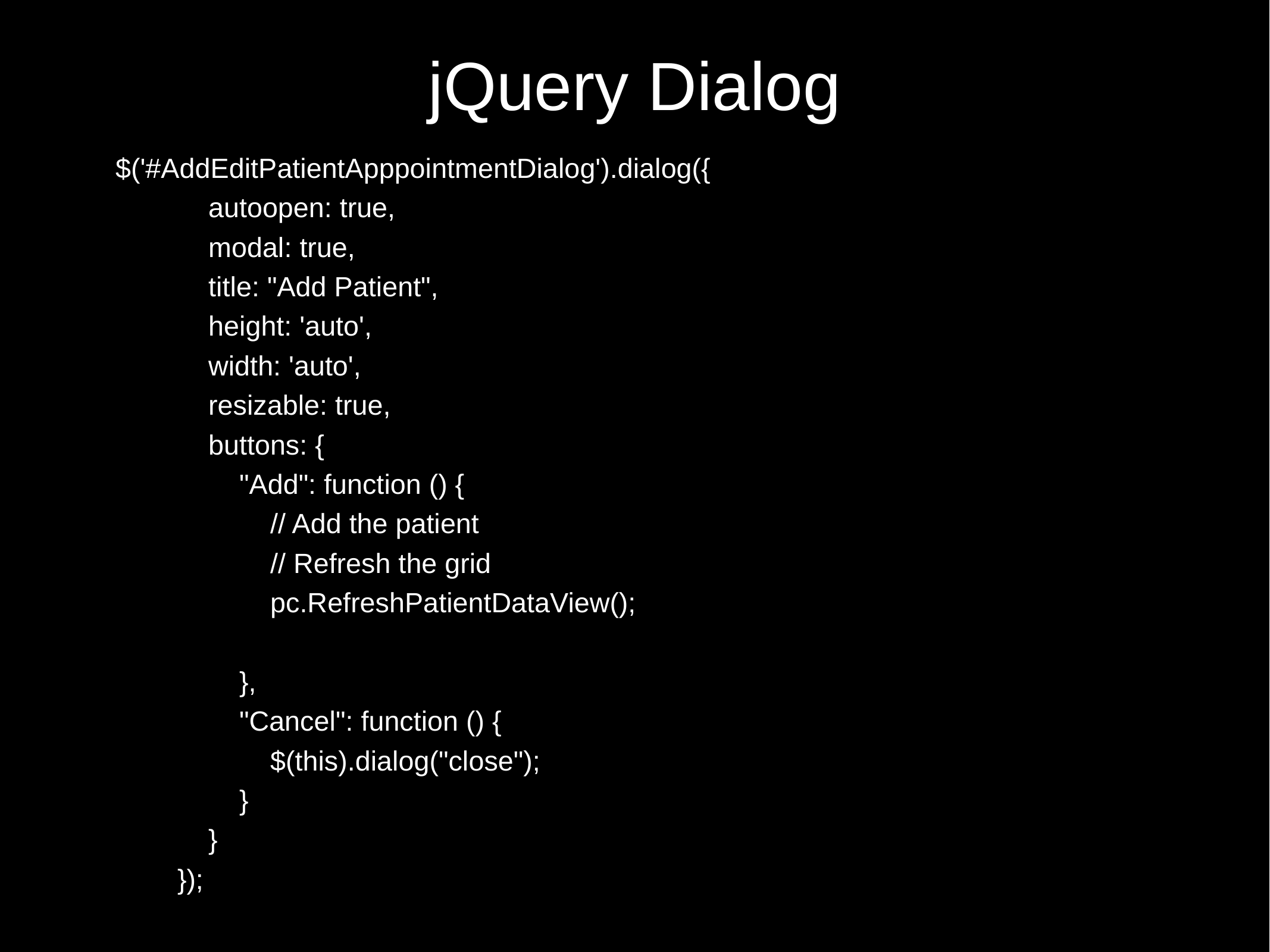

# jQuery Dialog
$('#AddEditPatientApppointmentDialog').dialog({
            autoopen: true,
            modal: true,
            title: "Add Patient",
            height: 'auto',
            width: 'auto',
            resizable: true,
            buttons: {
                "Add": function () {
                    // Add the patient
                    // Refresh the grid
                    pc.RefreshPatientDataView();

                },
                "Cancel": function () {
                    $(this).dialog("close");
                }
            }
        });